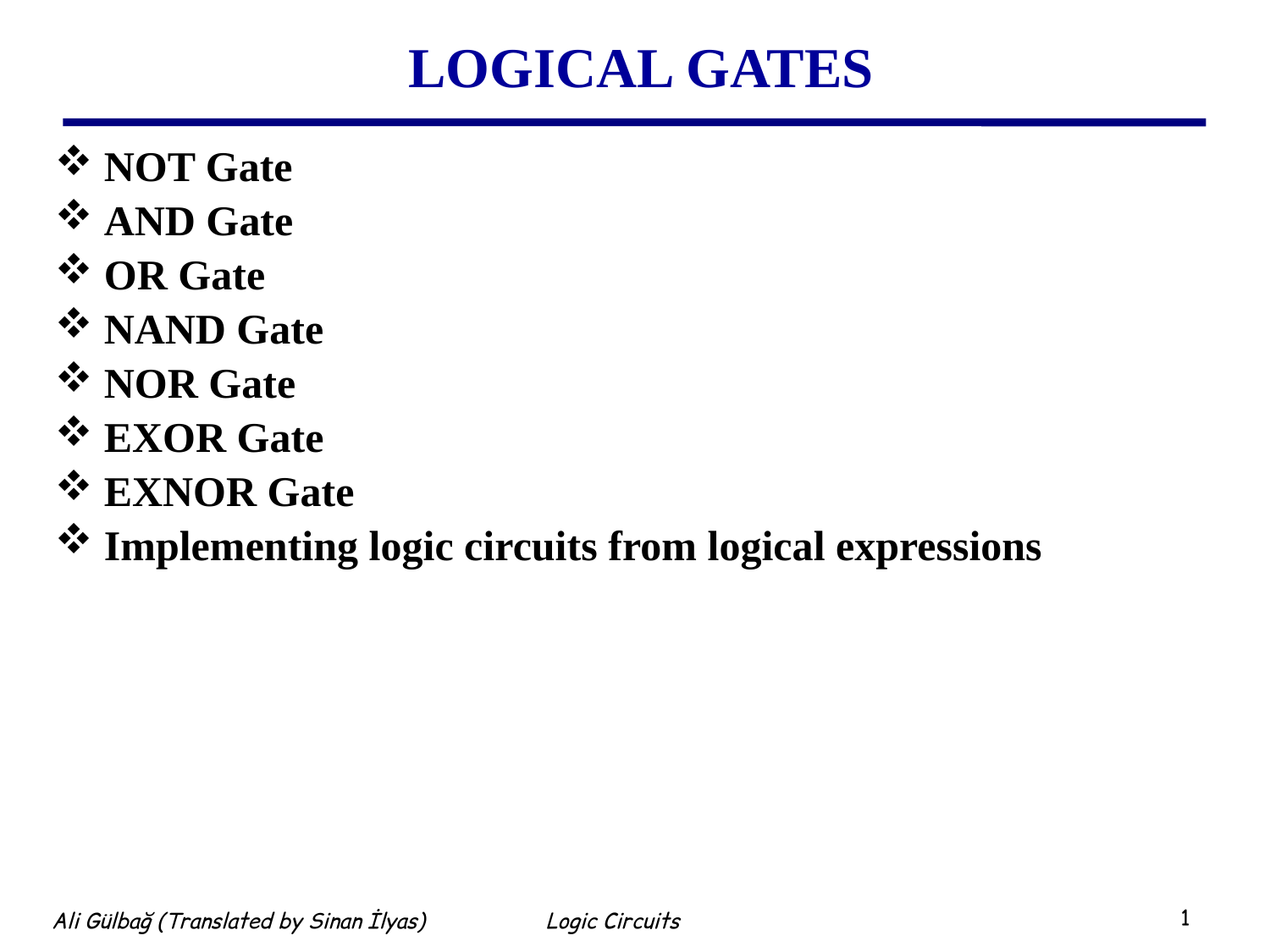

# LOGICAL GATES
 NOT Gate
 AND Gate
 OR Gate
 NAND Gate
 NOR Gate
 EXOR Gate
 EXNOR Gate
 Implementing logic circuits from logical expressions
Logic Circuits